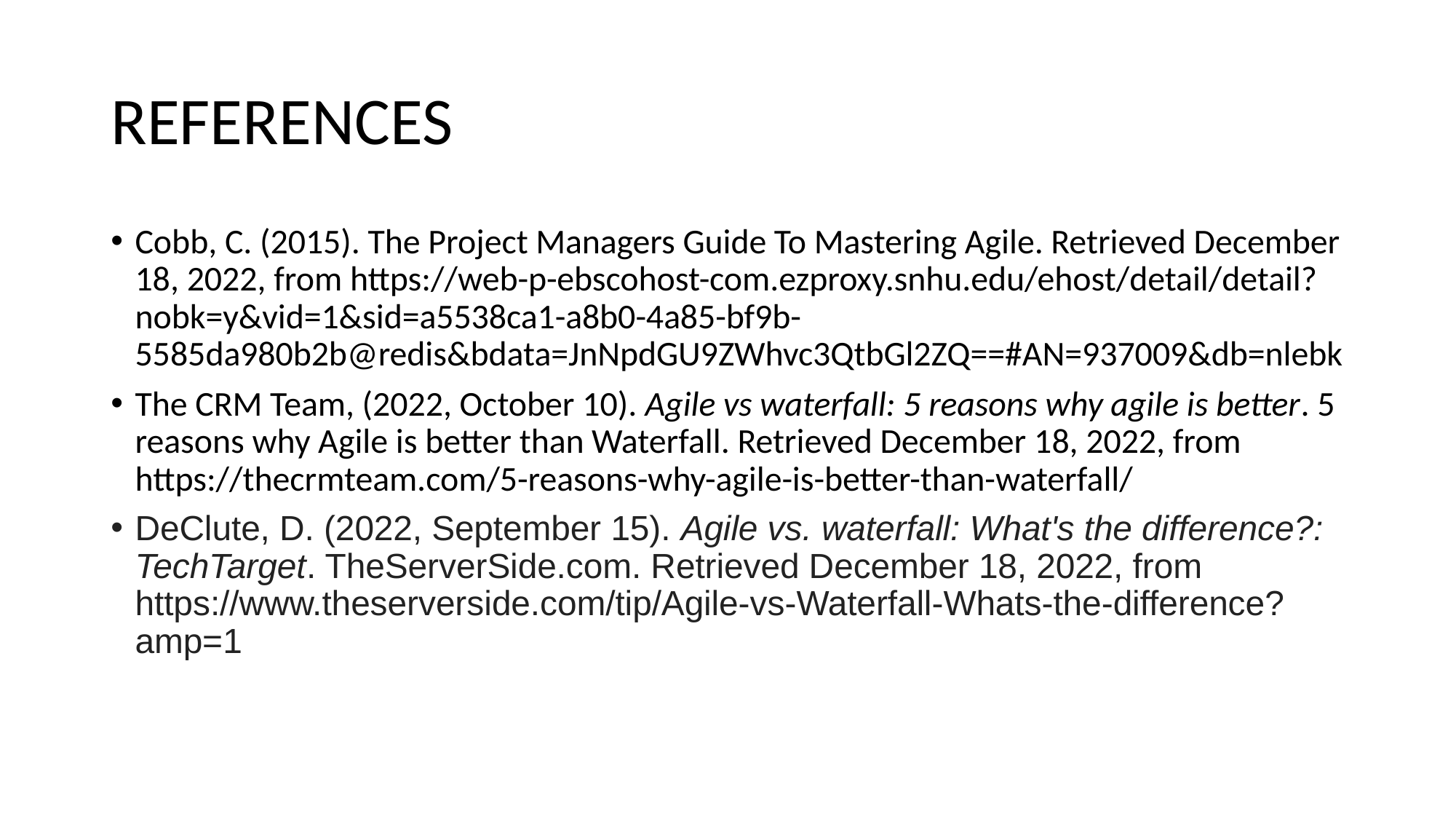

# REFERENCES
Cobb, C. (2015). The Project Managers Guide To Mastering Agile. Retrieved December 18, 2022, from https://web-p-ebscohost-com.ezproxy.snhu.edu/ehost/detail/detail?nobk=y&vid=1&sid=a5538ca1-a8b0-4a85-bf9b-5585da980b2b@redis&bdata=JnNpdGU9ZWhvc3QtbGl2ZQ==#AN=937009&db=nlebk
The CRM Team, (2022, October 10). Agile vs waterfall: 5 reasons why agile is better. 5 reasons why Agile is better than Waterfall. Retrieved December 18, 2022, from https://thecrmteam.com/5-reasons-why-agile-is-better-than-waterfall/
DeClute, D. (2022, September 15). Agile vs. waterfall: What's the difference?: TechTarget. TheServerSide.com. Retrieved December 18, 2022, from https://www.theserverside.com/tip/Agile-vs-Waterfall-Whats-the-difference?amp=1